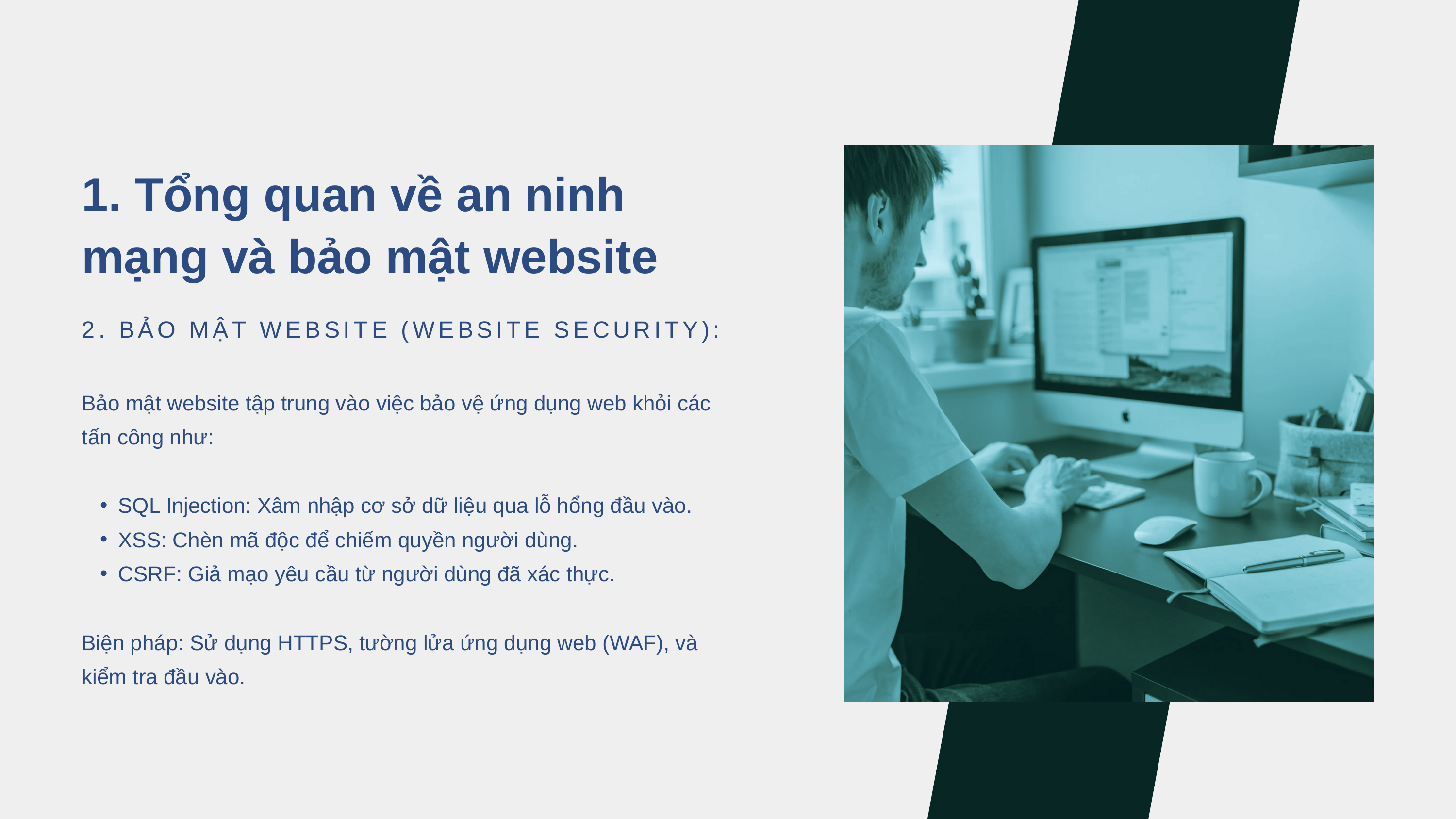

1. Tổng quan về an ninh mạng và bảo mật website
2. BẢO MẬT WEBSITE (WEBSITE SECURITY):
Bảo mật website tập trung vào việc bảo vệ ứng dụng web khỏi các tấn công như:

SQL Injection: Xâm nhập cơ sở dữ liệu qua lỗ hổng đầu vào.
XSS: Chèn mã độc để chiếm quyền người dùng.
CSRF: Giả mạo yêu cầu từ người dùng đã xác thực.

Biện pháp: Sử dụng HTTPS, tường lửa ứng dụng web (WAF), và kiểm tra đầu vào.